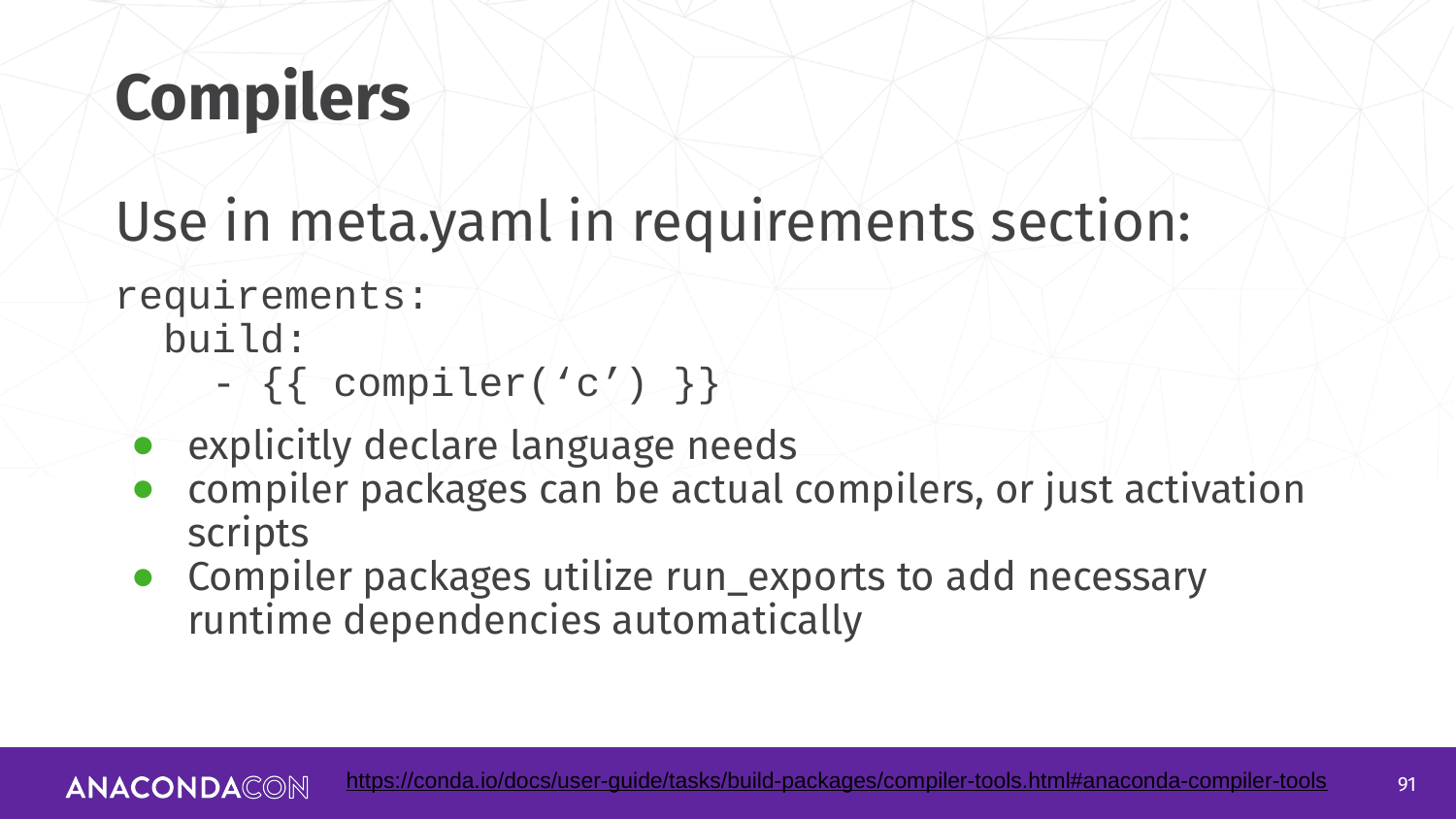

# Compilers
Use in meta.yaml in requirements section:
requirements:
  build:
    - {{ compiler(‘c’) }}
explicitly declare language needs
compiler packages can be actual compilers, or just activation scripts
Compiler packages utilize run_exports to add necessary runtime dependencies automatically
https://conda.io/docs/user-guide/tasks/build-packages/compiler-tools.html#anaconda-compiler-tools
91